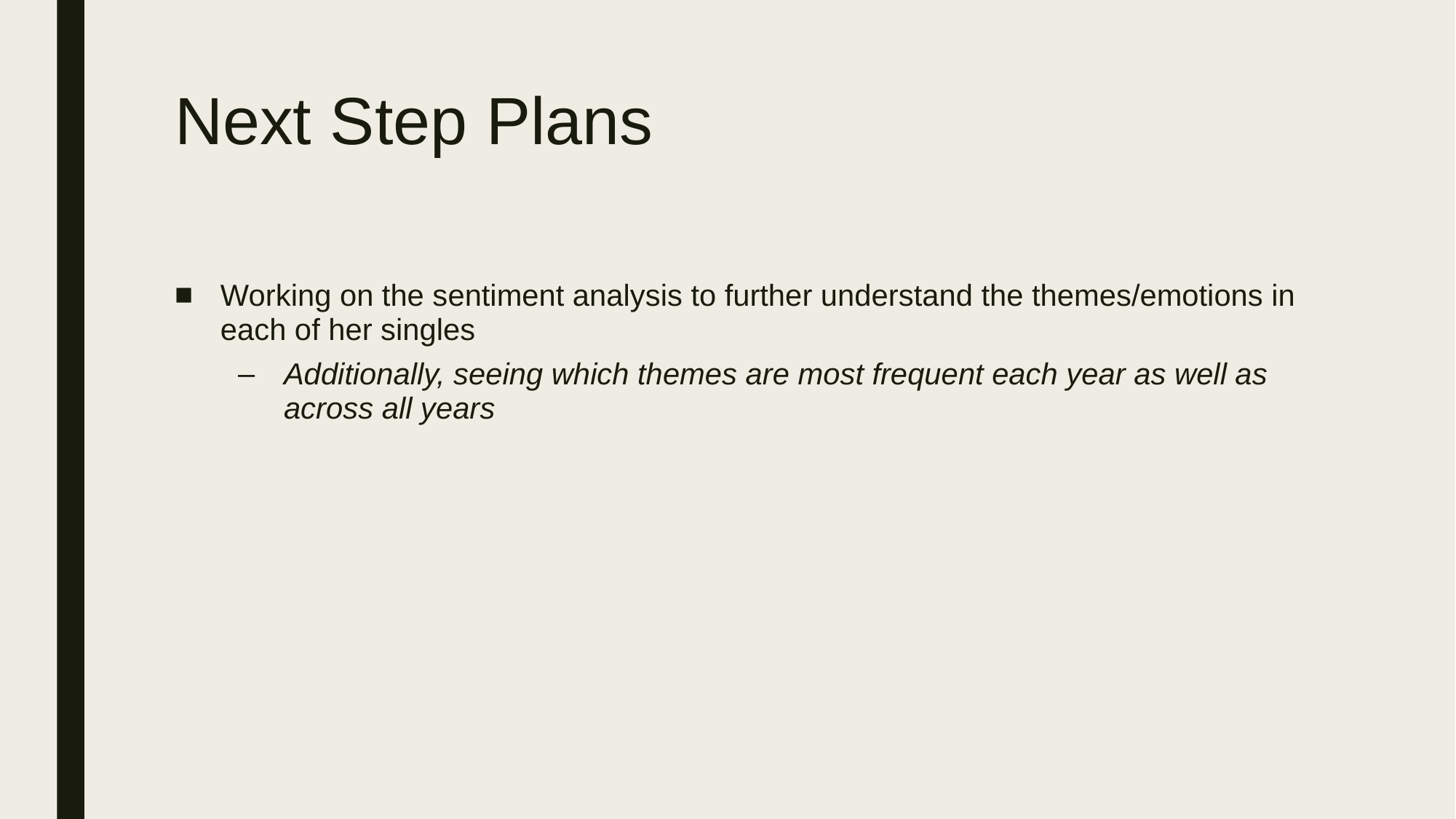

# Next Step Plans
Working on the sentiment analysis to further understand the themes/emotions in each of her singles
Additionally, seeing which themes are most frequent each year as well as across all years